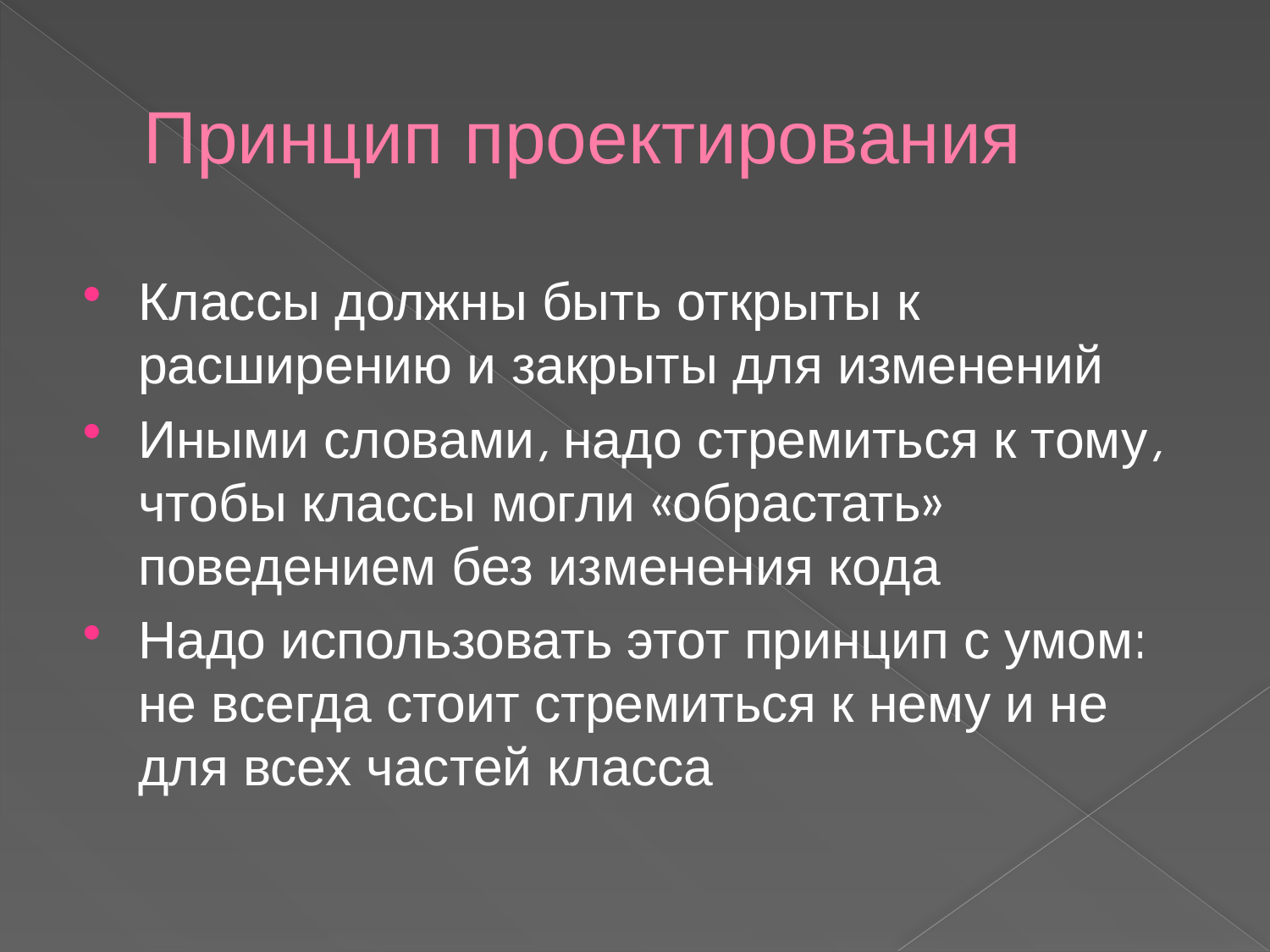

# Принцип проектирования
Классы должны быть открыты к расширению и закрыты для изменений
Иными словами, надо стремиться к тому, чтобы классы могли «обрастать» поведением без изменения кода
Надо использовать этот принцип с умом: не всегда стоит стремиться к нему и не для всех частей класса